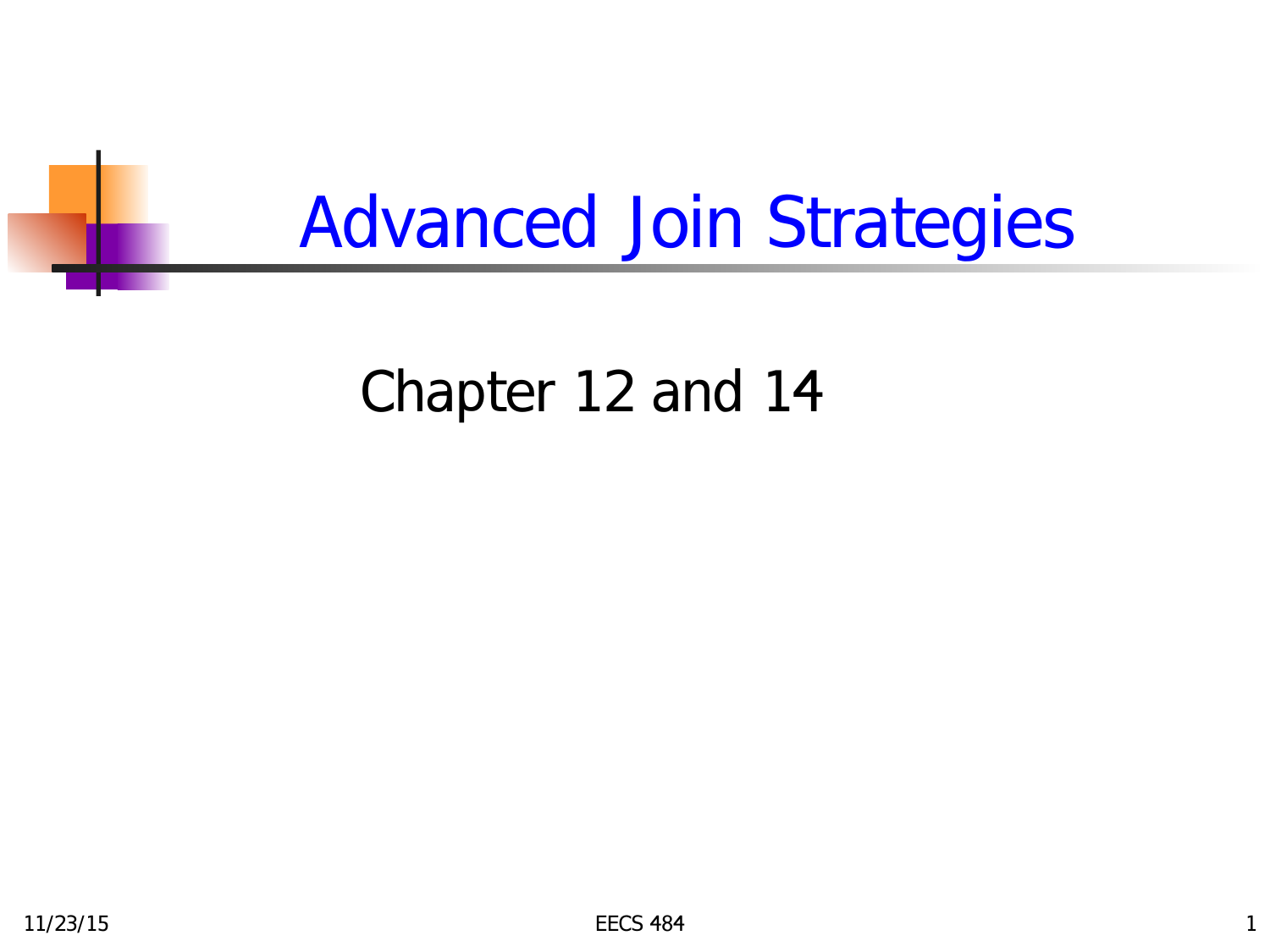

# Advanced Join Strategies
Chapter 12 and 14

11/23/15
EECS 484
1